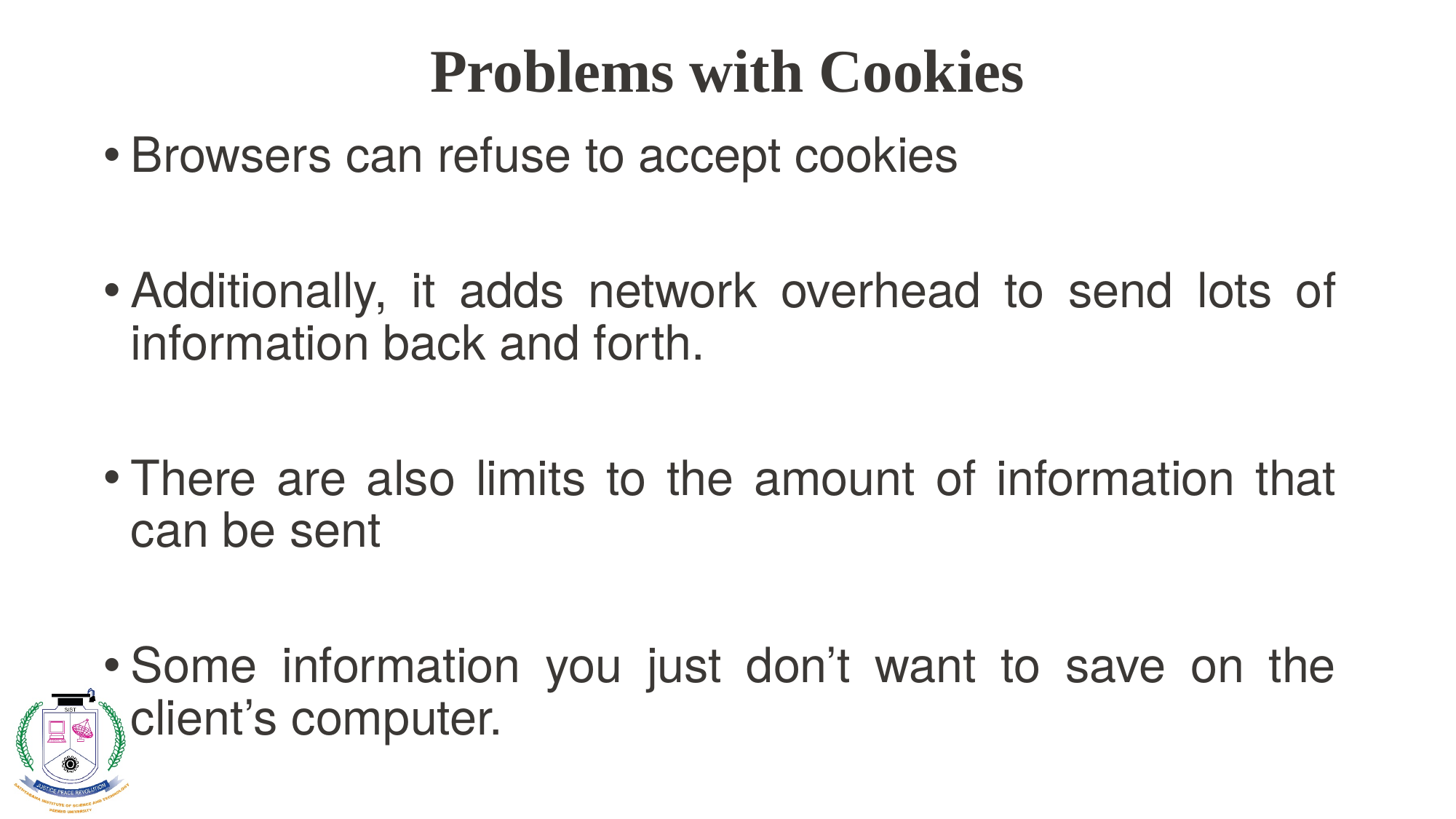

# Problems with Cookies
Browsers can refuse to accept cookies

Additionally, it adds network overhead to send lots of information back and forth.

There are also limits to the amount of information that can be sent

Some information you just don’t want to save on the client’s computer.